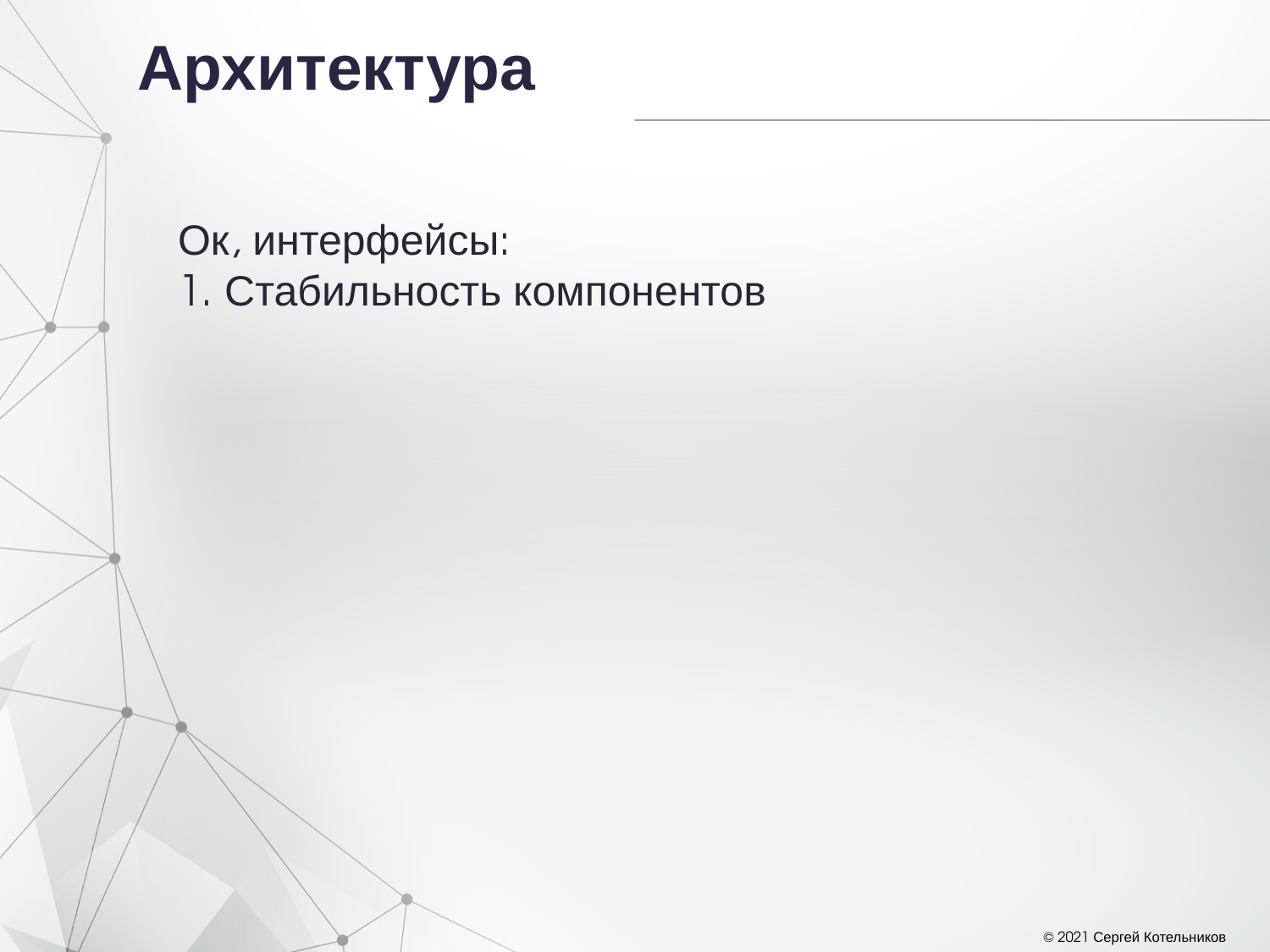

# Архитектура
Ок, интерфейсы:
1. Стабильность компонентов
© 2021 Сергей Котельников